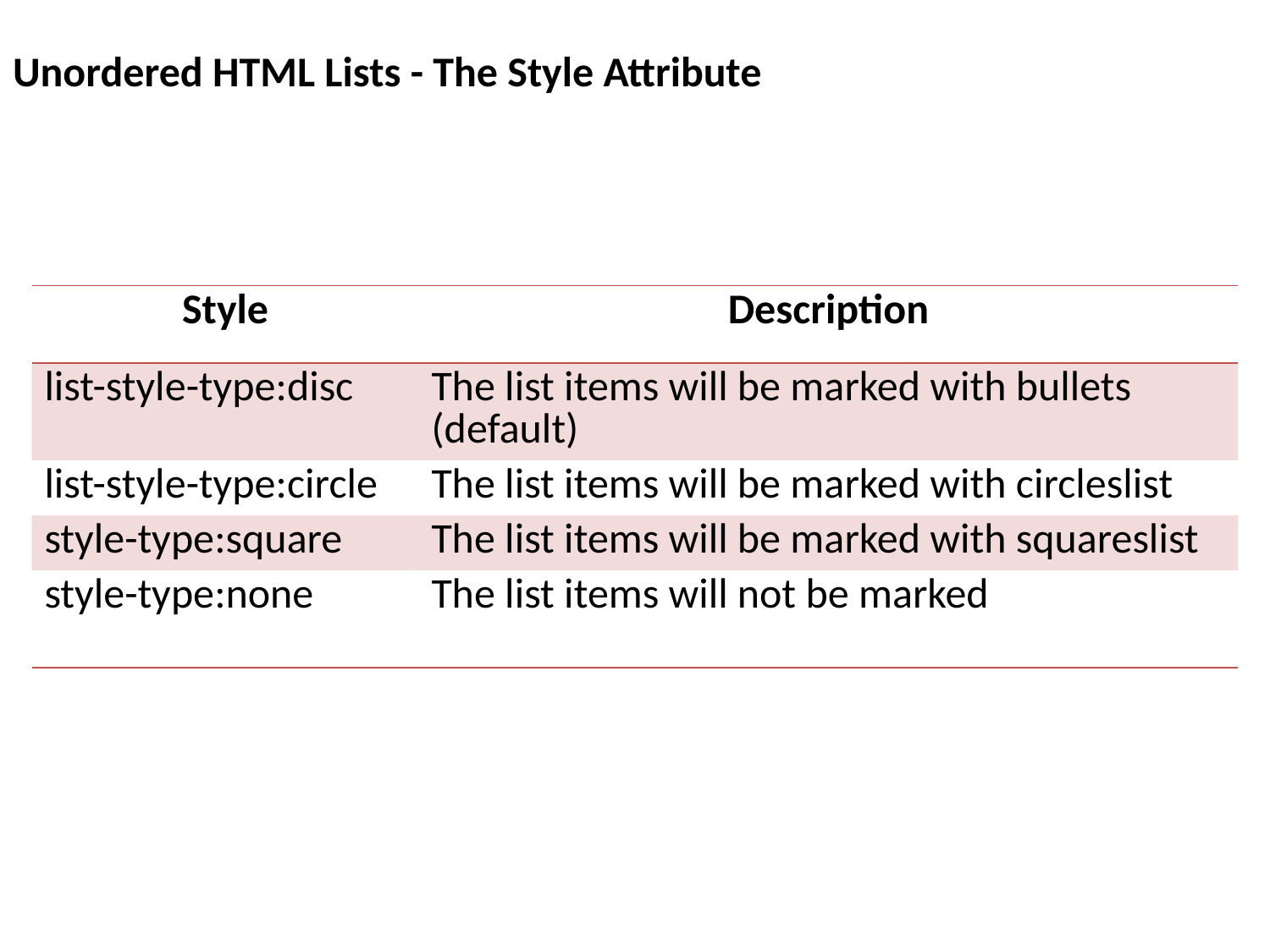

# Unordered HTML Lists - The Style Attribute
| Style | Description |
| --- | --- |
| list-style-type:disc | The list items will be marked with bullets (default) |
| list-style-type:circle | The list items will be marked with circleslist |
| style-type:square | The list items will be marked with squareslist |
| style-type:none | The list items will not be marked |